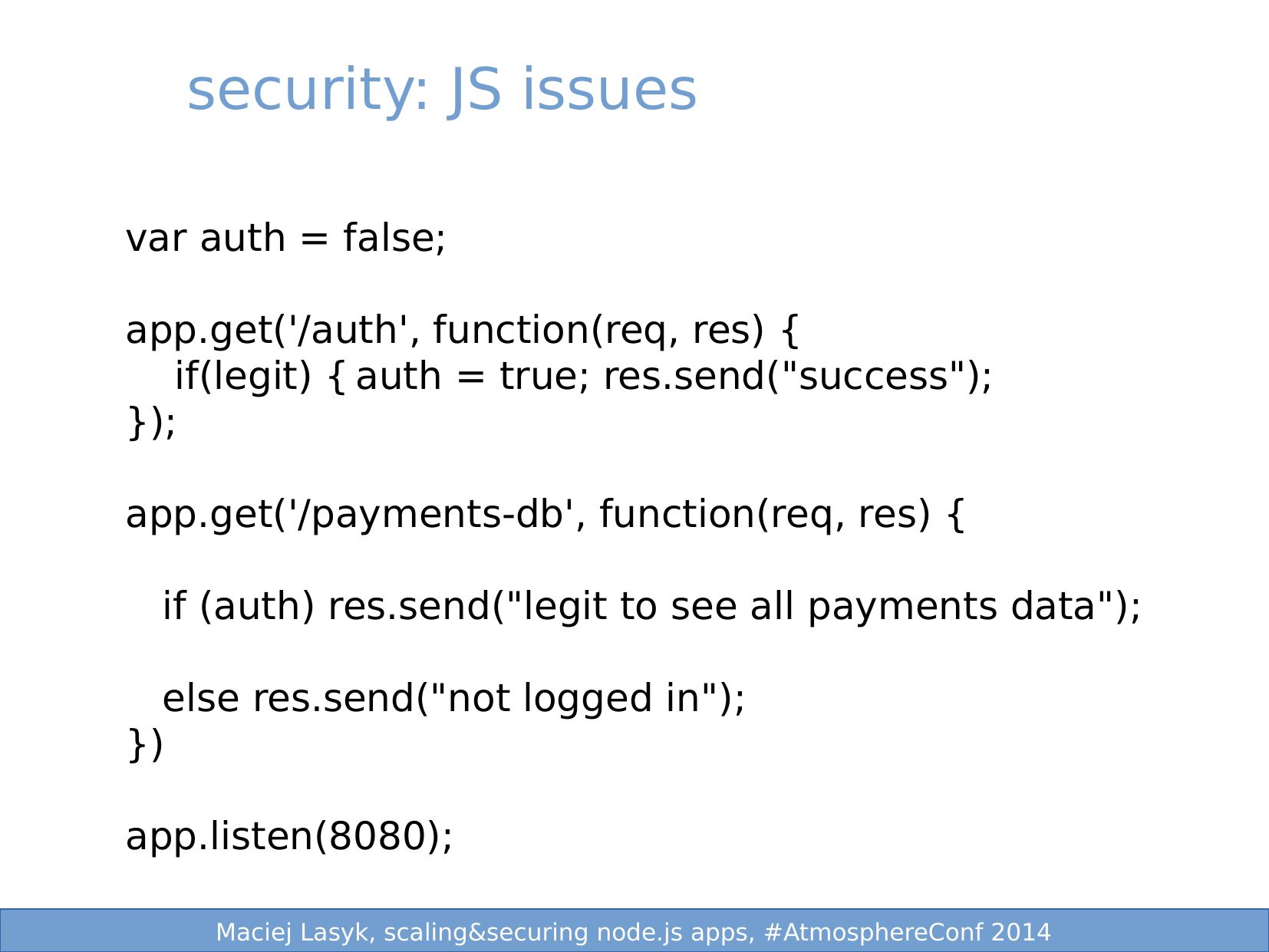

security: JS issues
var auth = false;

app.get('/auth', function(req, res) {
    if(legit) {	auth = true; res.send("success");
});

app.get('/payments-db', function(req, res) {

   if (auth) res.send("legit to see all payments data");

   else res.send("not logged in");
})

app.listen(8080);

 3/25
 1/25

Maciej Lasyk, Ganglia & Nagios
Maciej Lasyk, node.js security
Maciej Lasyk, node.js security
Maciej Lasyk, scaling&securing node.js apps, #AtmosphereConf 2014
Maciej Lasyk, scaling&securing node.js apps